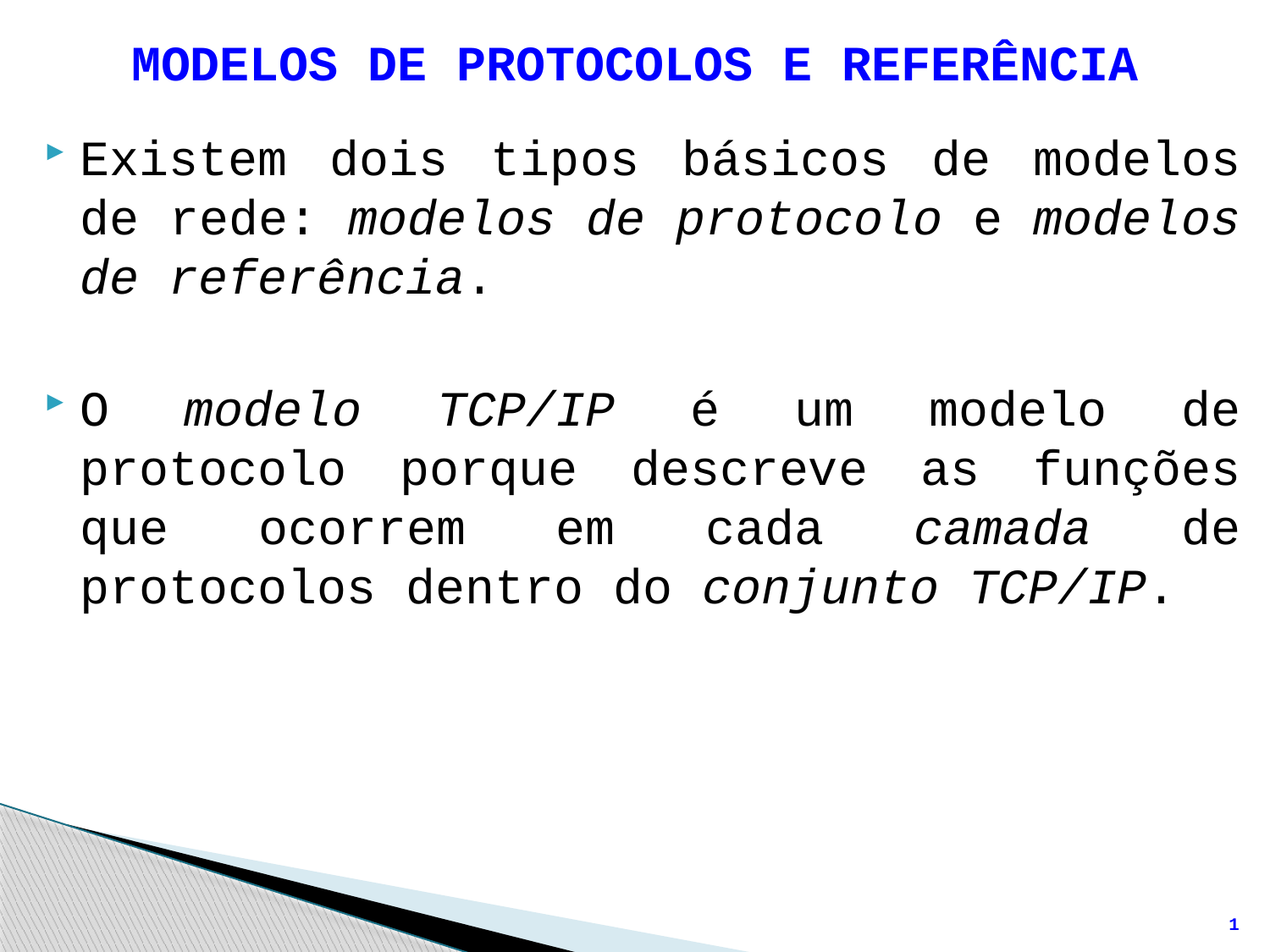

# MODELOS DE PROTOCOLOS E REFERÊNCIA
Existem dois tipos básicos de modelos de rede: modelos de protocolo e modelos de referência.

O modelo TCP/IP é um modelo de protocolo porque descreve as funções que ocorrem em cada camada de protocolos dentro do conjunto TCP/IP.

1